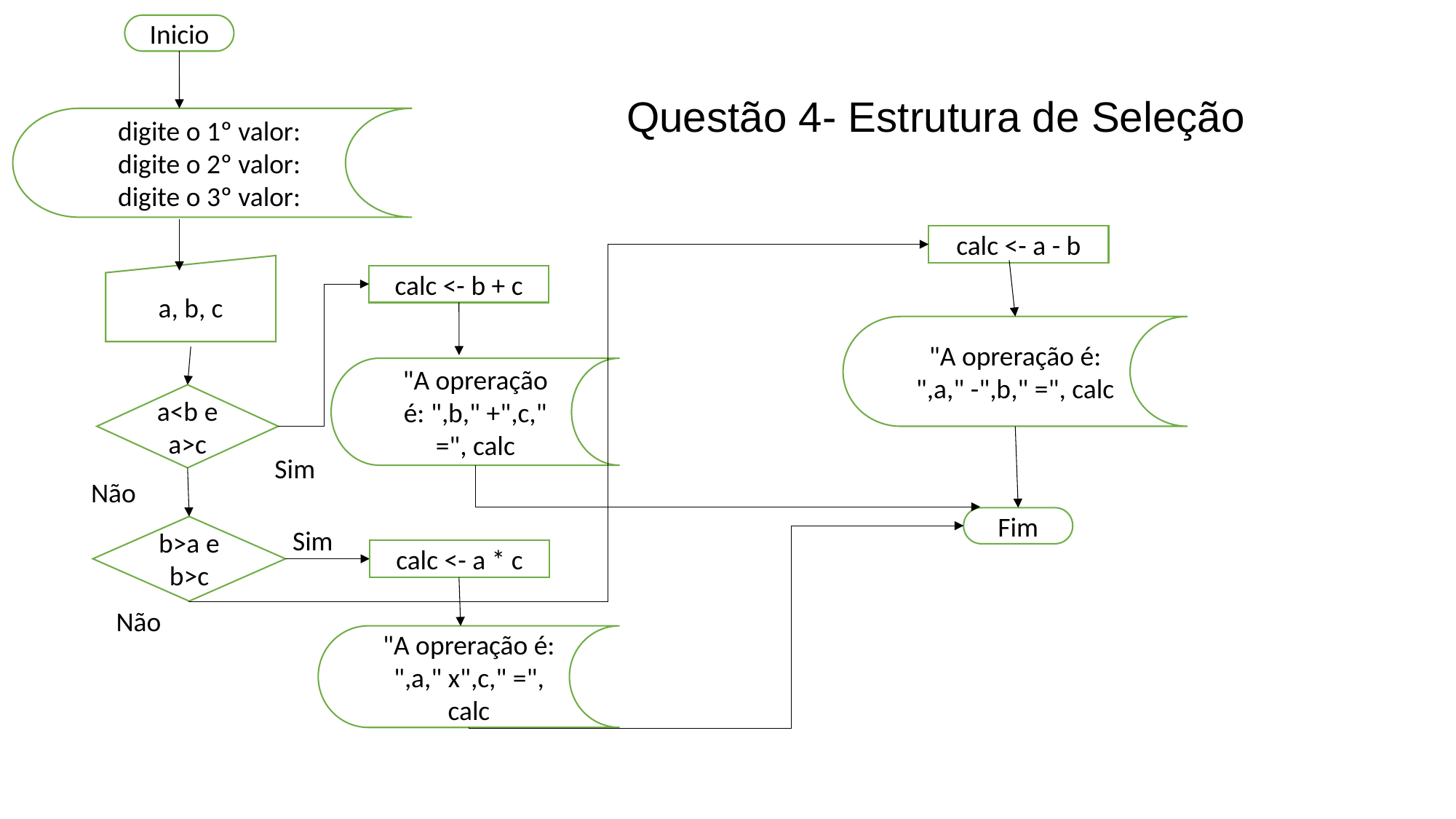

Inicio
Questão 4- Estrutura de Seleção
digite o 1º valor:
digite o 2º valor:
digite o 3º valor:
calc <- a - b
a, b, c
calc <- b + c
"A opreração é: ",a," -",b," =", calc
"A opreração é: ",b," +",c," =", calc
a<b e a>c
Sim
Não
Fim
b>a e b>c
Sim
calc <- a * c
Não
"A opreração é: ",a," x",c," =", calc